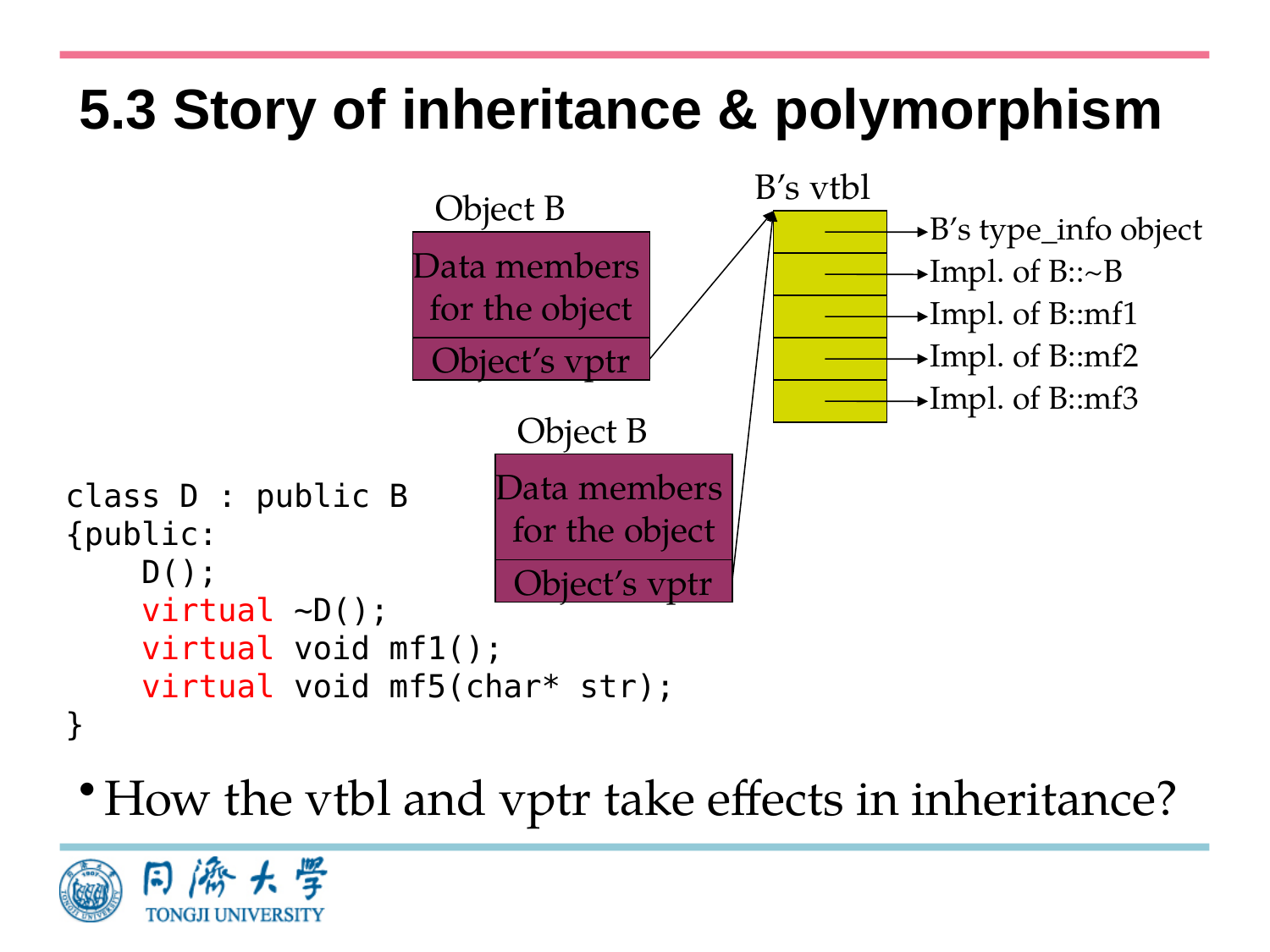

# 5.3 Story of inheritance & polymorphism
B’s vtbl
Object B
B’s type_info object

Data members
for the object

Impl. of B::~B

Impl. of B::mf1

Impl. of B::mf2
Object’s vptr

Impl. of B::mf3

Object B

Data members
for the object
Object’s vptr
class D : public B
{public:
    D();
    virtual ~D();
    virtual void mf1();
    virtual void mf5(char* str);
}
How the vtbl and vptr take effects in inheritance?